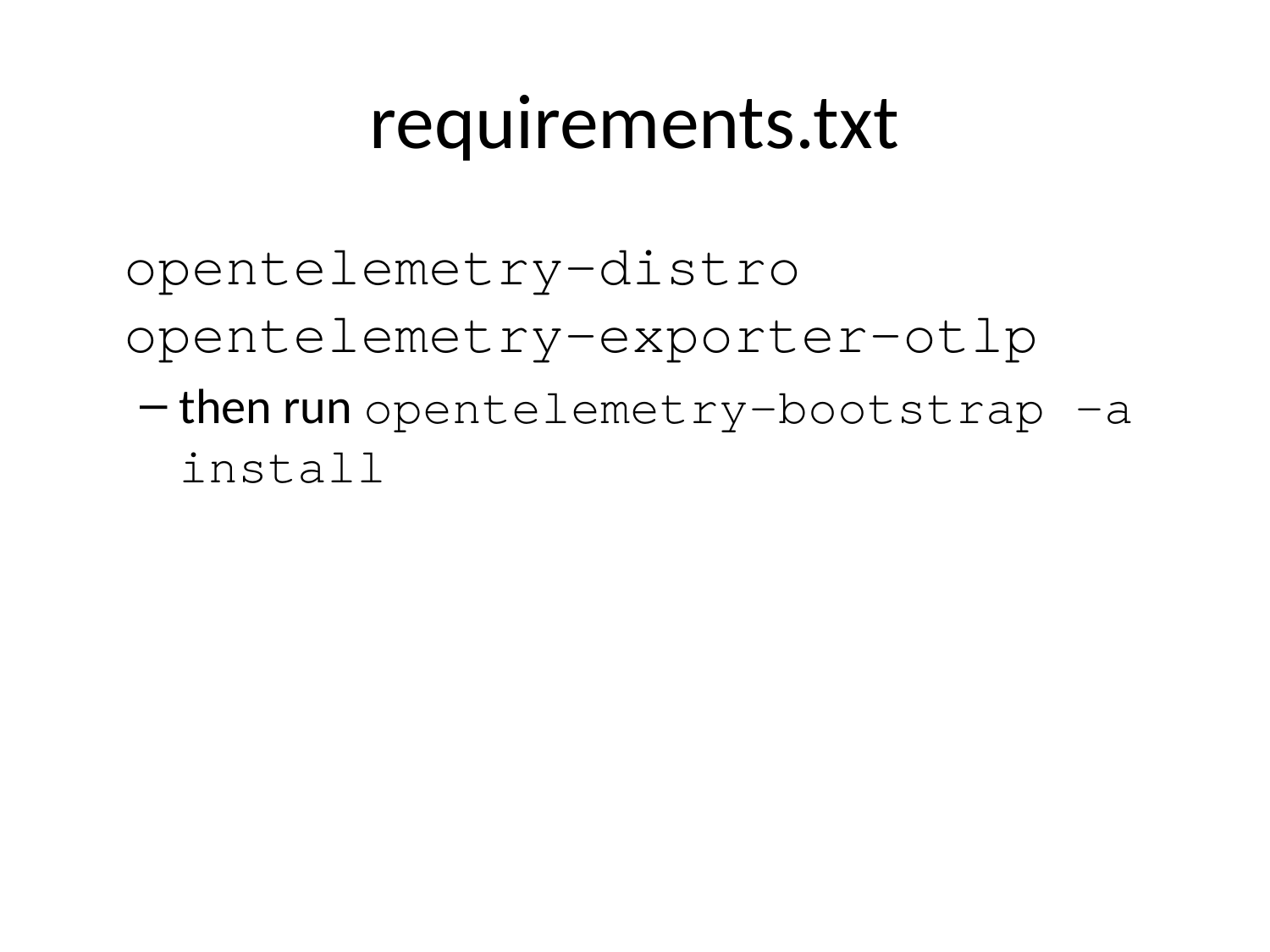

# requirements.txt
opentelemetry-distro
opentelemetry-exporter-otlp
then run opentelemetry-bootstrap -a install